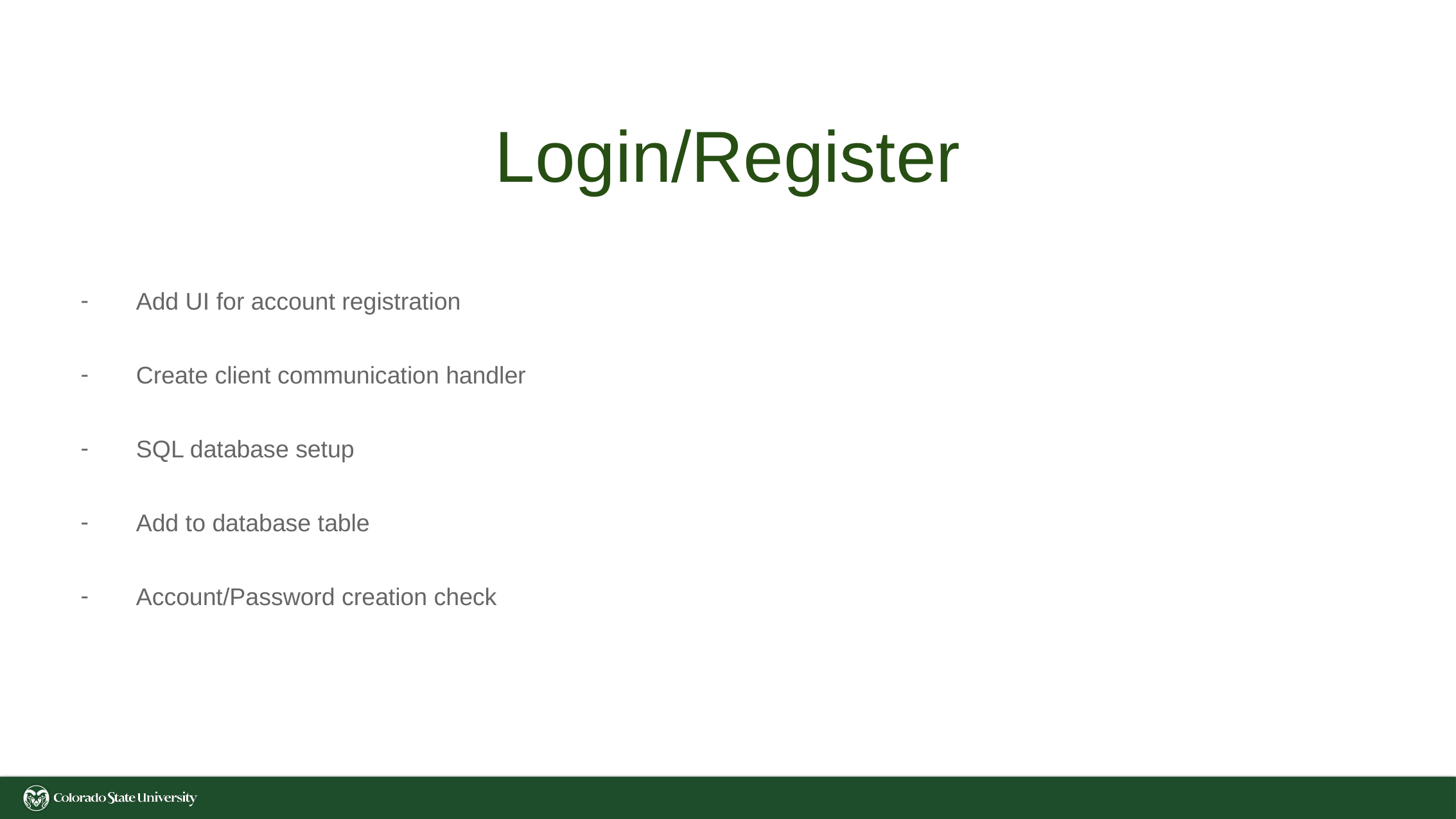

Login/Register
Add UI for account registration
Create client communication handler
SQL database setup
Add to database table
Account/Password creation check